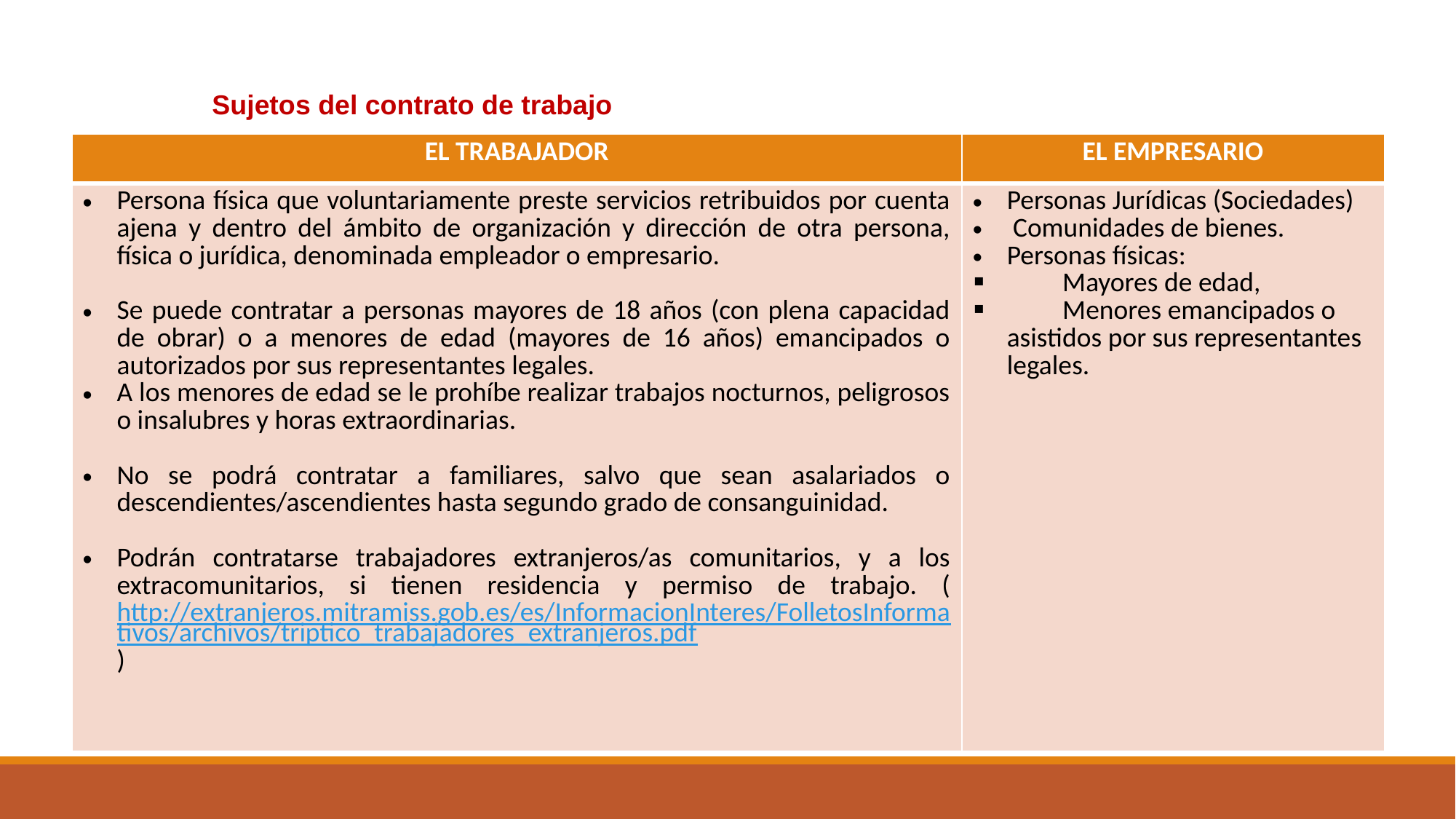

Sujetos del contrato de trabajo
| EL TRABAJADOR | EL EMPRESARIO |
| --- | --- |
| Persona física que voluntariamente preste servicios retribuidos por cuenta ajena y dentro del ámbito de organización y dirección de otra persona, física o jurídica, denominada empleador o empresario. Se puede contratar a personas mayores de 18 años (con plena capacidad de obrar) o a menores de edad (mayores de 16 años) emancipados o autorizados por sus representantes legales. A los menores de edad se le prohíbe realizar trabajos nocturnos, peligrosos o insalubres y horas extraordinarias. No se podrá contratar a familiares, salvo que sean asalariados o descendientes/ascendientes hasta segundo grado de consanguinidad. Podrán contratarse trabajadores extranjeros/as comunitarios, y a los extracomunitarios, si tienen residencia y permiso de trabajo. (http://extranjeros.mitramiss.gob.es/es/InformacionInteres/FolletosInformativos/archivos/triptico\_trabajadores\_extranjeros.pdf) | Personas Jurídicas (Sociedades) Comunidades de bienes. Personas físicas: Mayores de edad, Menores emancipados o asistidos por sus representantes legales. |